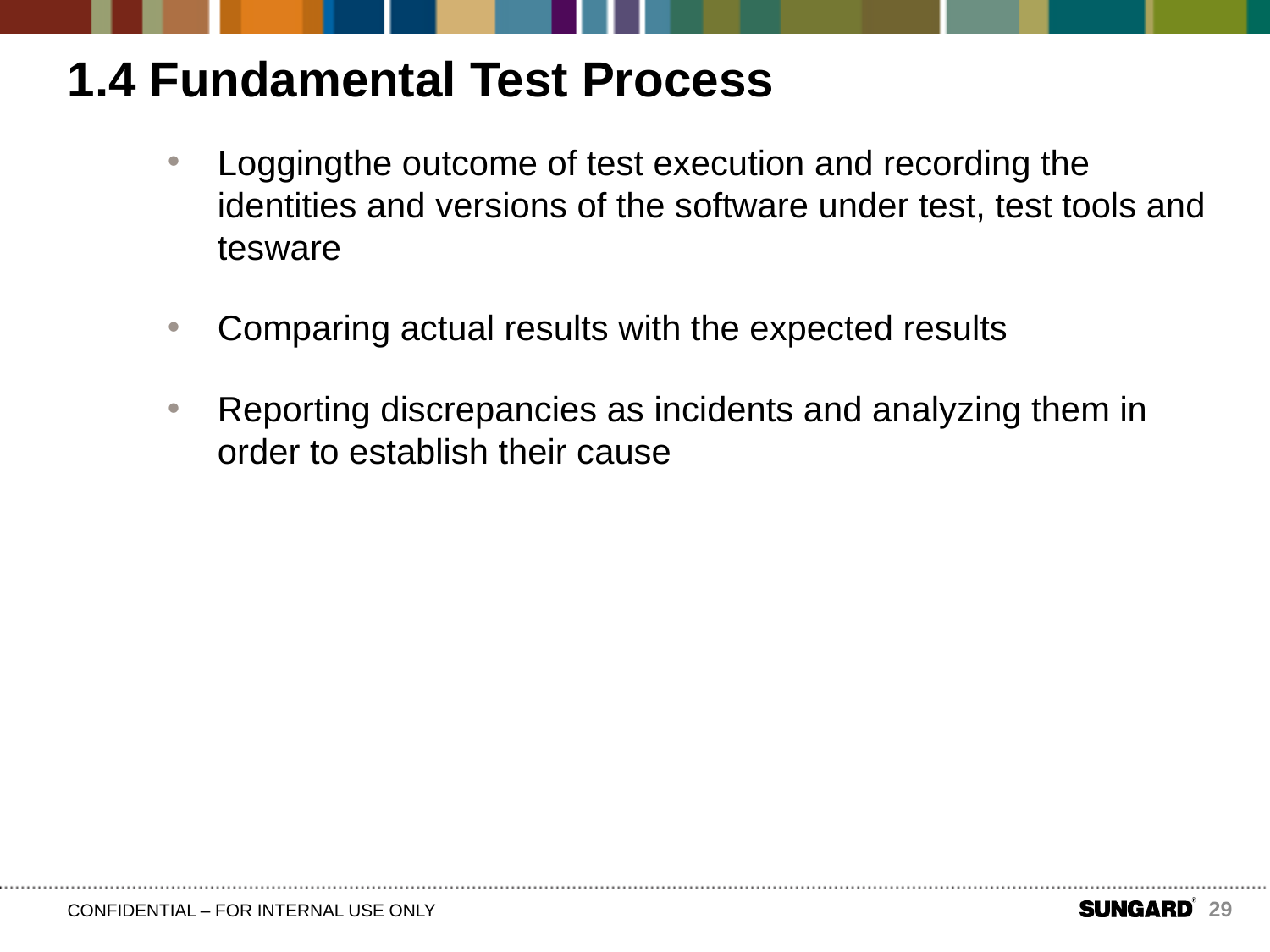

# 1.4 Fundamental Test Process
Loggingthe outcome of test execution and recording the identities and versions of the software under test, test tools and tesware
Comparing actual results with the expected results
Reporting discrepancies as incidents and analyzing them in order to establish their cause
29